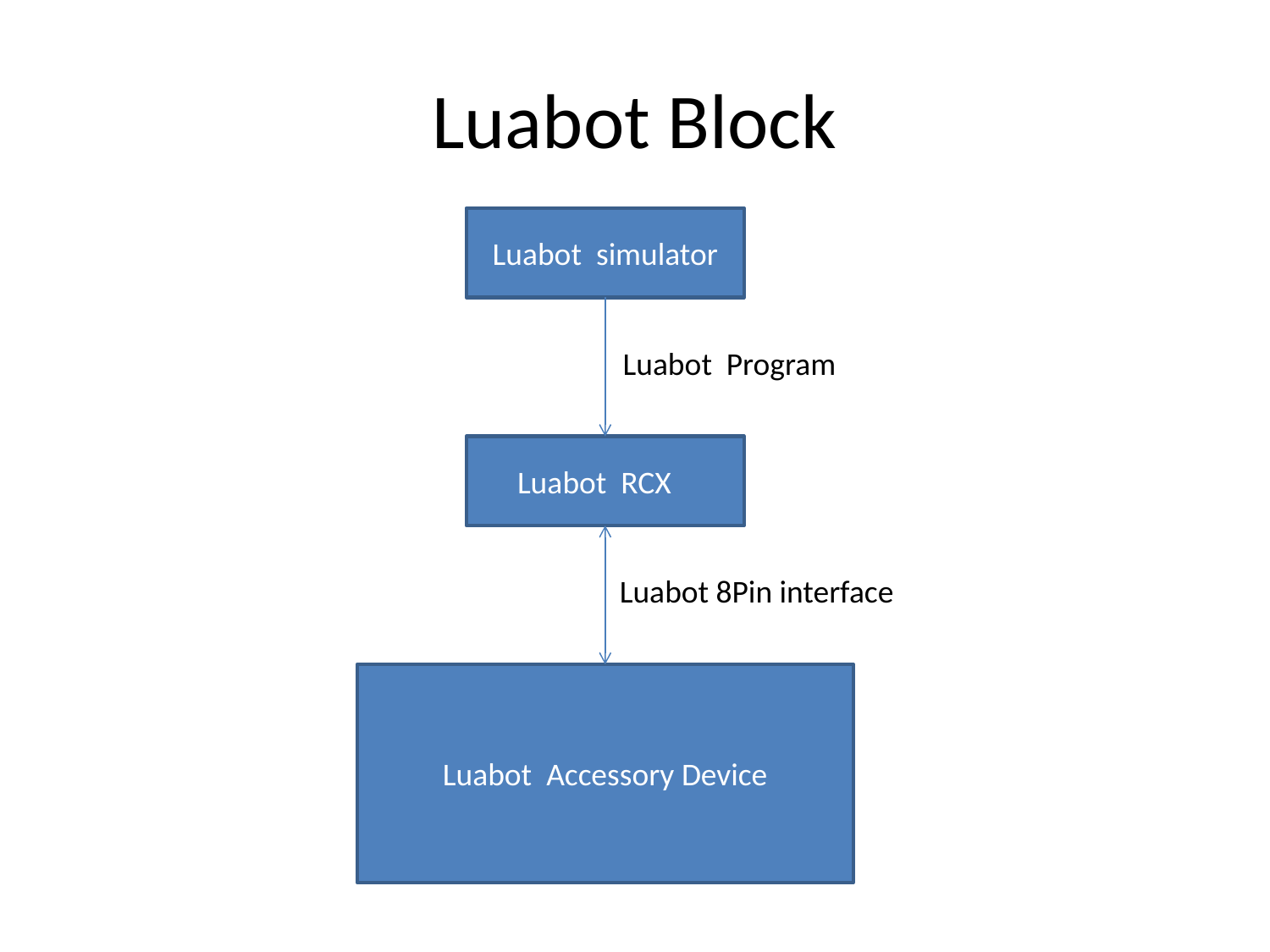

# Luabot Block
Luabot  simulator
Luabot  Program
Luabot  RCX
Luabot 8Pin interface
Luabot  Accessory Device